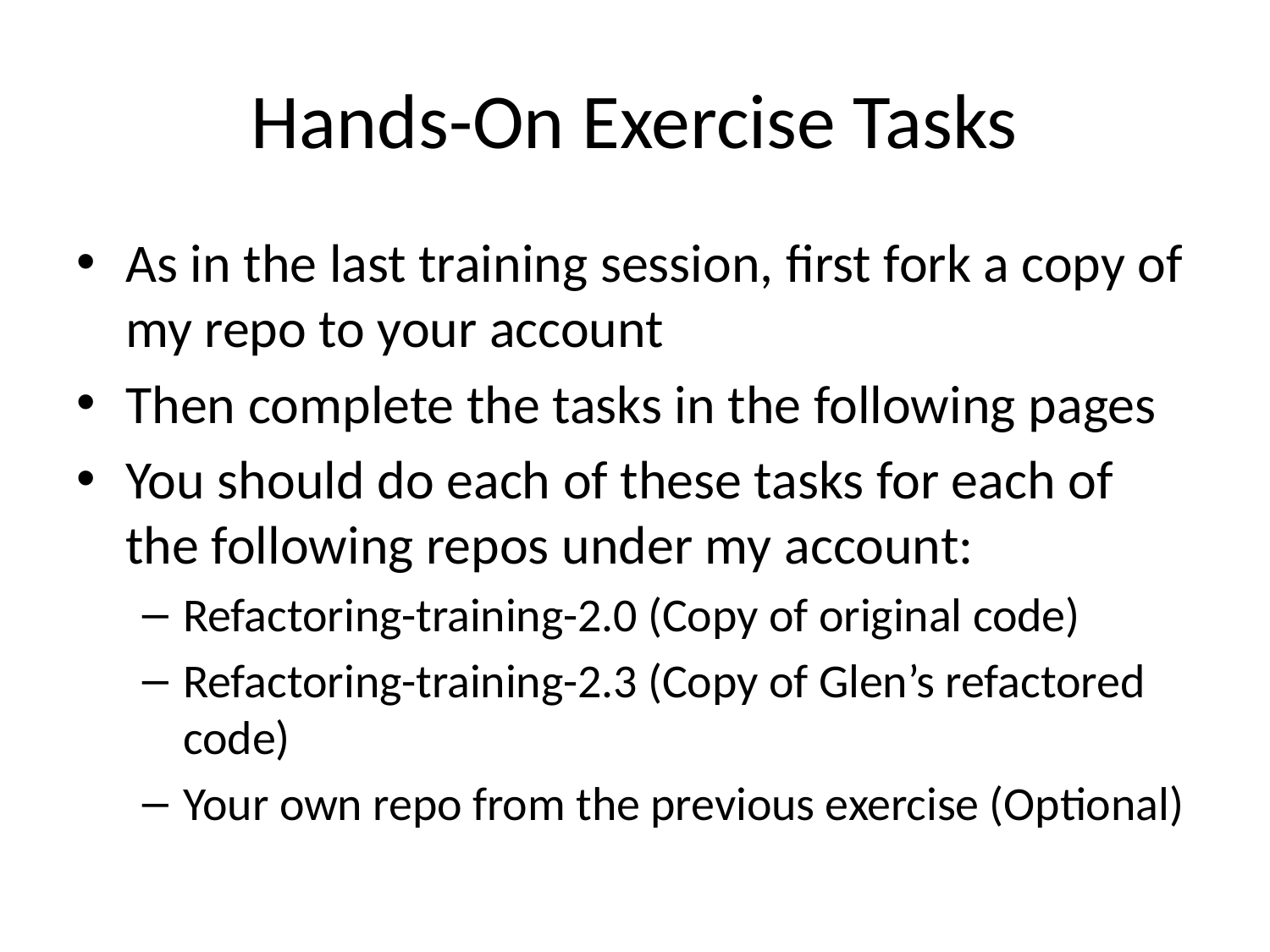

# Hands-On Exercise Tasks
As in the last training session, first fork a copy of my repo to your account
Then complete the tasks in the following pages
You should do each of these tasks for each of the following repos under my account:
Refactoring-training-2.0 (Copy of original code)
Refactoring-training-2.3 (Copy of Glen’s refactored code)
Your own repo from the previous exercise (Optional)